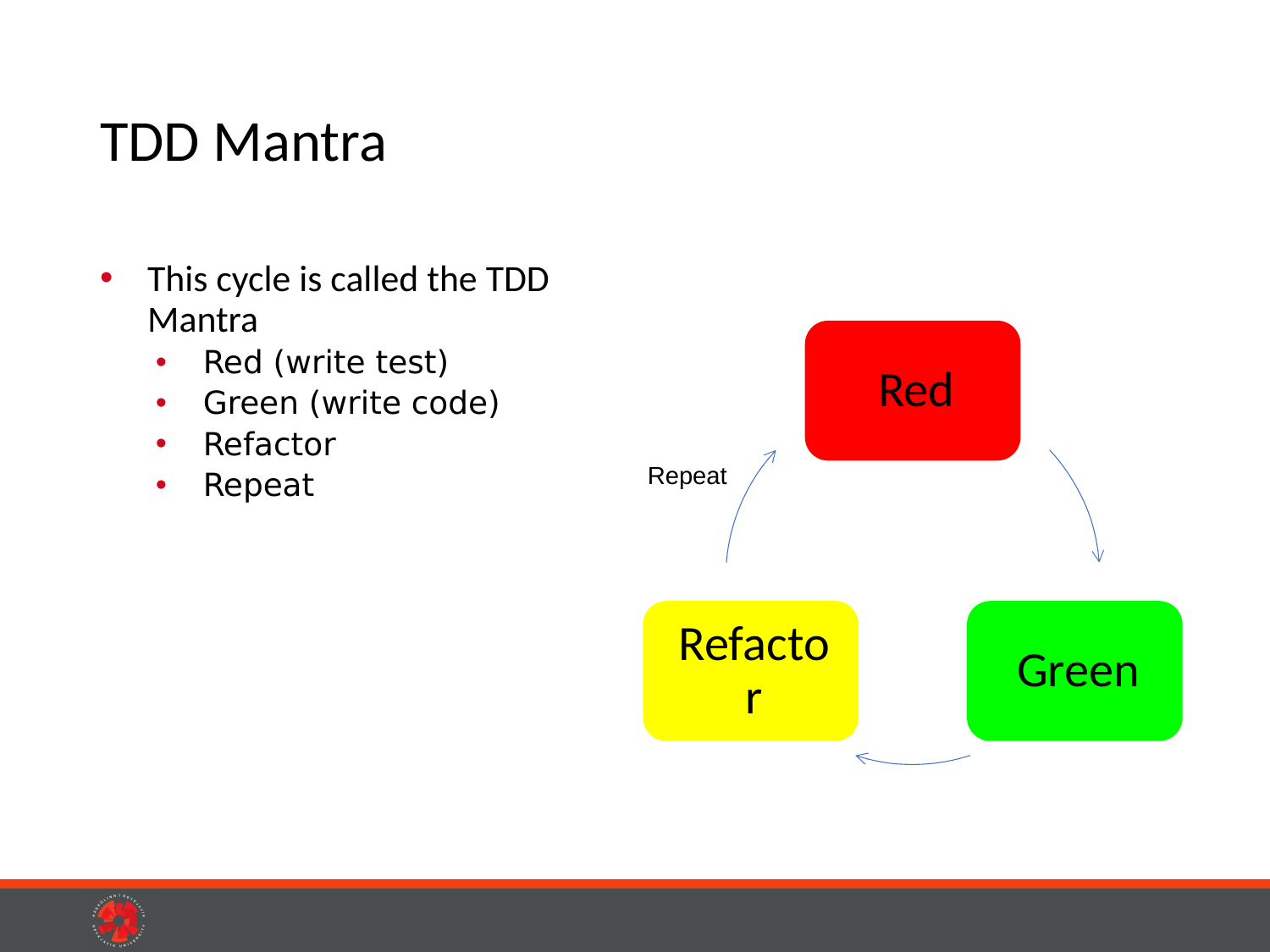

# TDD Mantra
This cycle is called the TDD Mantra
Red (write test)
Green (write code)
Refactor
Repeat

Red
Green
Refactor
Repeat